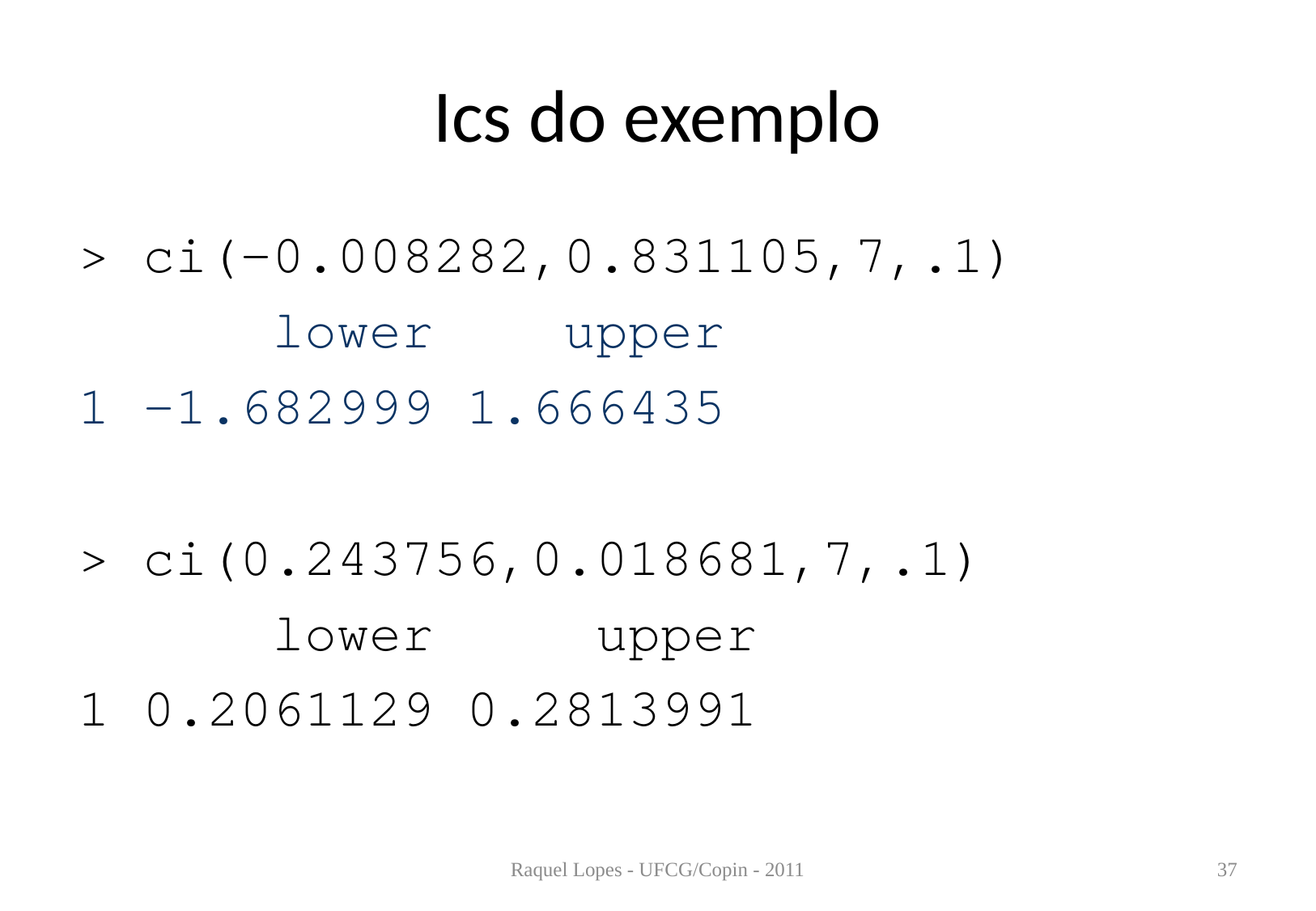

# Ics do exemplo
> ci(-0.008282,0.831105,7,.1)
      lower    upper
1 -1.682999 1.666435

> ci(0.243756,0.018681,7,.1)
      lower     upper
1 0.2061129 0.2813991
Raquel Lopes - UFCG/Copin - 2011
37